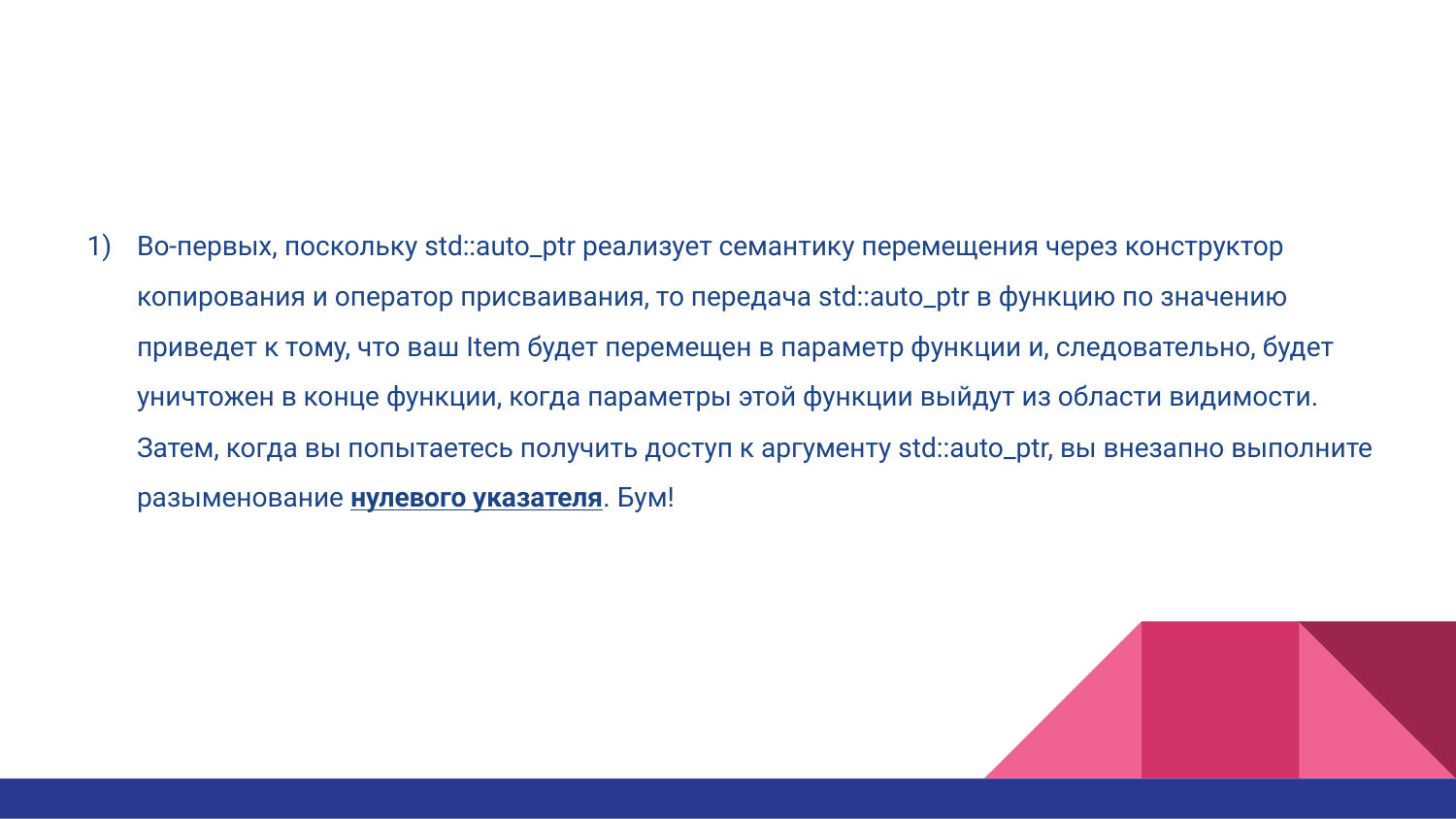

#
Во-первых, поскольку std::auto_ptr реализует семантику перемещения через конструктор копирования и оператор присваивания, то передача std::auto_ptr в функцию по значению приведет к тому, что ваш Item будет перемещен в параметр функции и, следовательно, будет уничтожен в конце функции, когда параметры этой функции выйдут из области видимости. Затем, когда вы попытаетесь получить доступ к аргументу std::auto_ptr, вы внезапно выполните разыменование нулевого указателя. Бум!